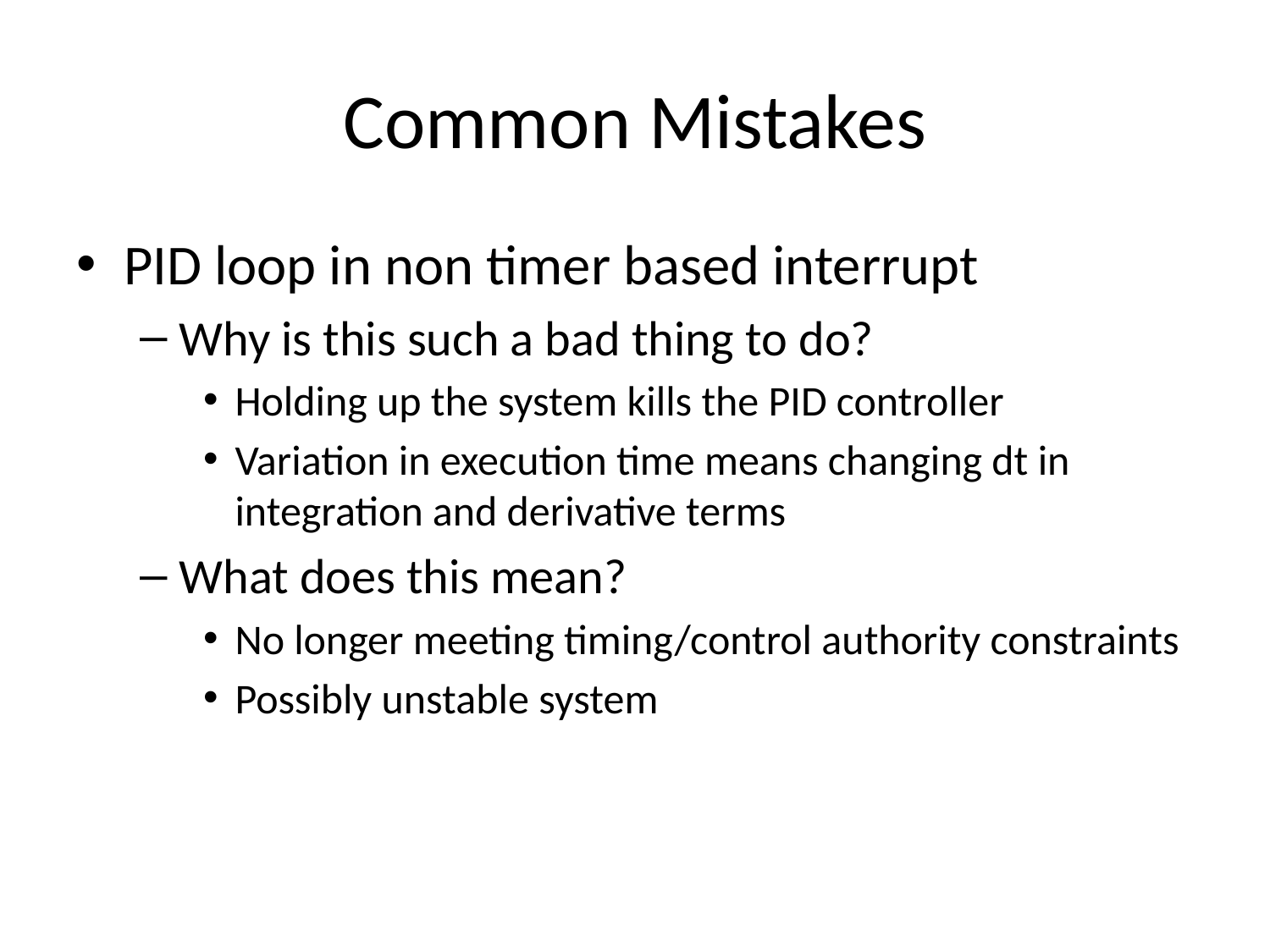

# Common Mistakes
PID loop in non timer based interrupt
Why is this such a bad thing to do?
Holding up the system kills the PID controller
Variation in execution time means changing dt in integration and derivative terms
What does this mean?
No longer meeting timing/control authority constraints
Possibly unstable system